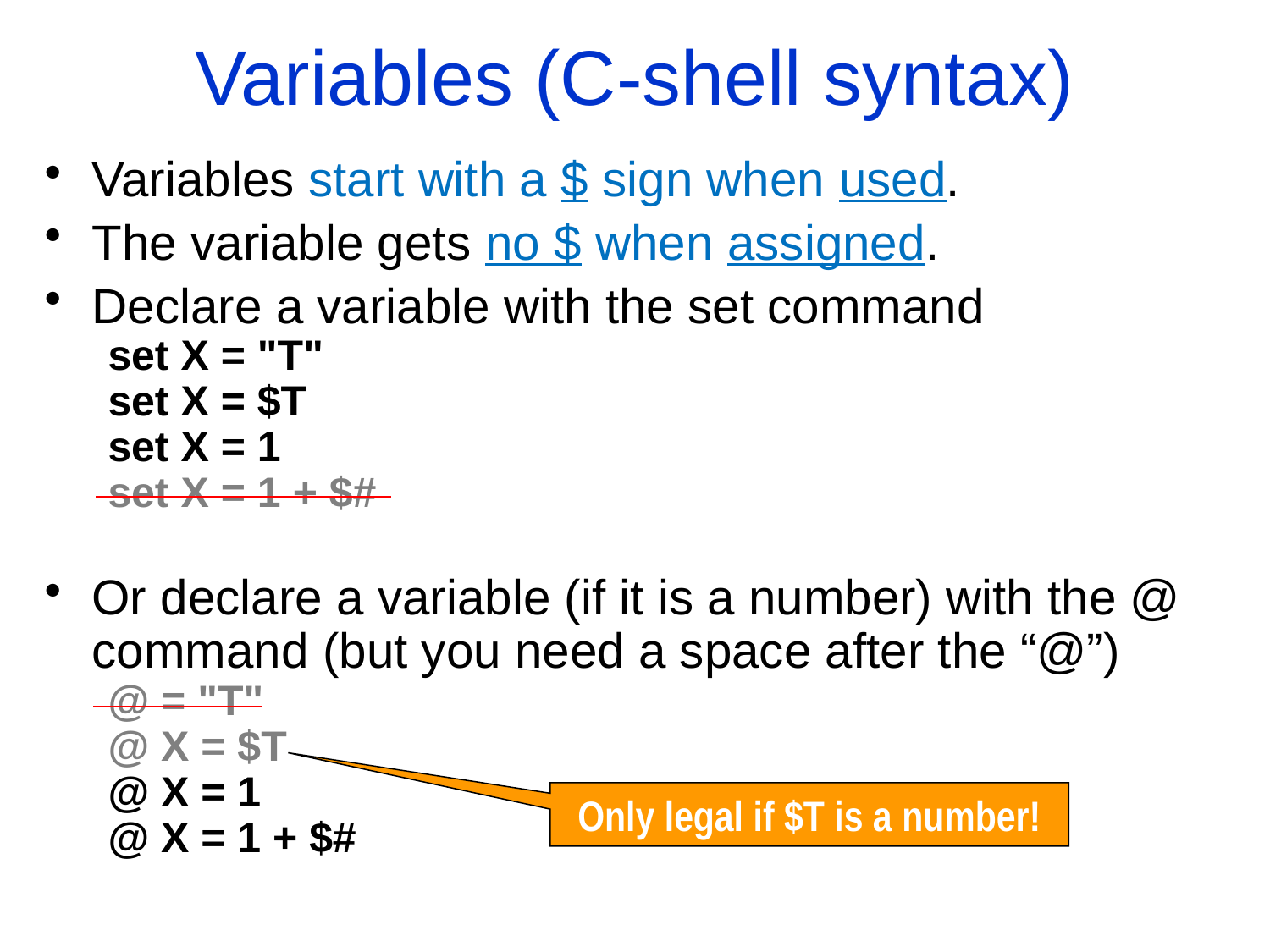

Variables (C-shell syntax)
Variables start with a $ sign when used.
The variable gets no $ when assigned.
Declare a variable with the set command
set X = "T"
set X = $T
set X = 1
set X = 1 + $#
set X = 1 + $#
Or declare a variable (if it is a number) with the @ command (but you need a space after the “@”)
@ = "T"
@ X = $T
@ X = 1
@ X = 1 + $#

Only legal if $T is a number!